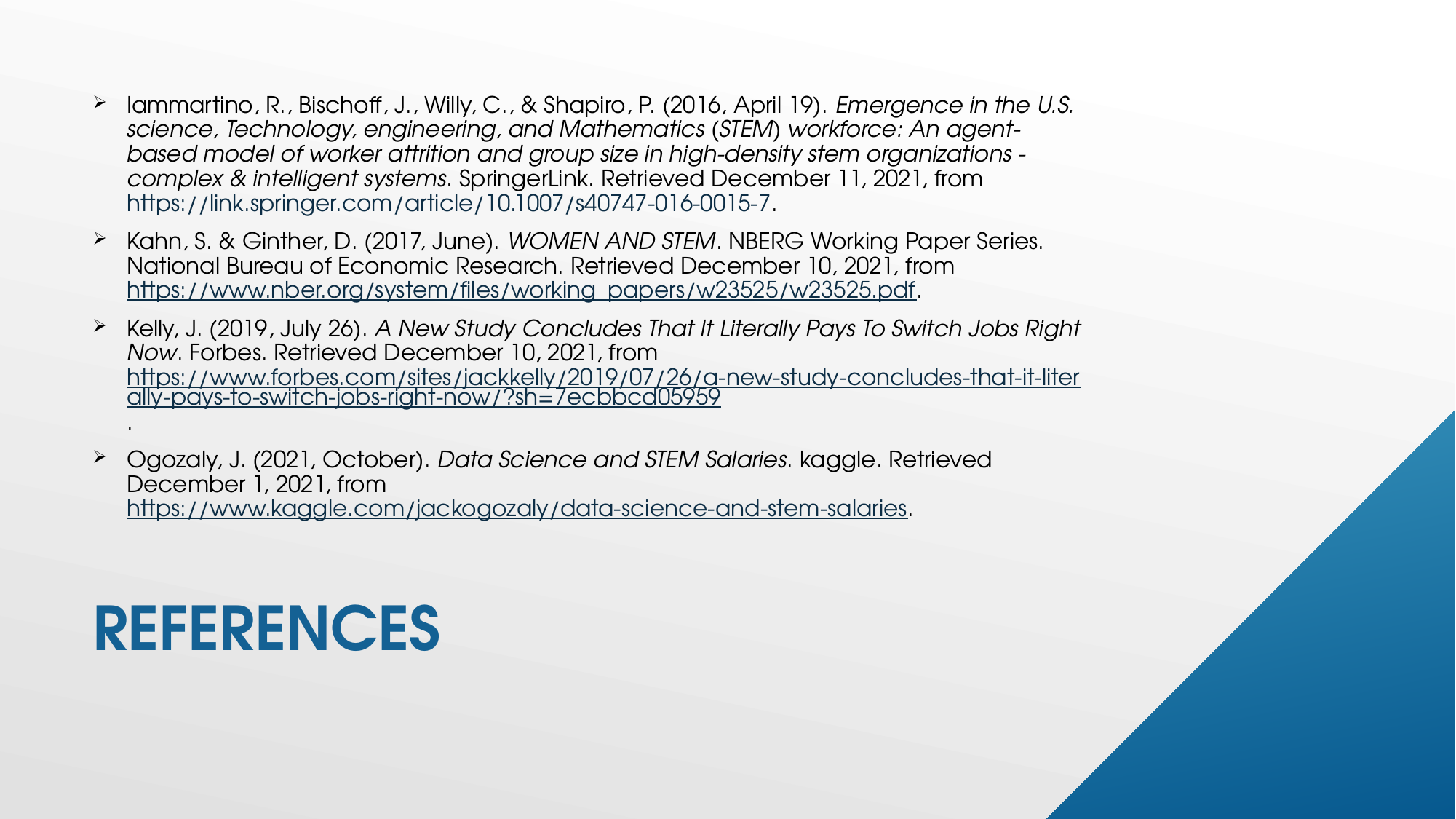

Iammartino, R., Bischoff, J., Willy, C., & Shapiro, P. (2016, April 19). Emergence in the U.S. science, Technology, engineering, and Mathematics (STEM) workforce: An agent-based model of worker attrition and group size in high-density stem organizations - complex & intelligent systems. SpringerLink. Retrieved December 11, 2021, from https://link.springer.com/article/10.1007/s40747-016-0015-7.
Kahn, S. & Ginther, D. (2017, June). WOMEN AND STEM. NBERG Working Paper Series. National Bureau of Economic Research. Retrieved December 10, 2021, from https://www.nber.org/system/files/working_papers/w23525/w23525.pdf.
Kelly, J. (2019, July 26). A New Study Concludes That It Literally Pays To Switch Jobs Right Now. Forbes. Retrieved December 10, 2021, from https://www.forbes.com/sites/jackkelly/2019/07/26/a-new-study-concludes-that-it-literally-pays-to-switch-jobs-right-now/?sh=7ecbbcd05959.
Ogozaly, J. (2021, October). Data Science and STEM Salaries. kaggle. Retrieved December 1, 2021, from https://www.kaggle.com/jackogozaly/data-science-and-stem-salaries.
# References